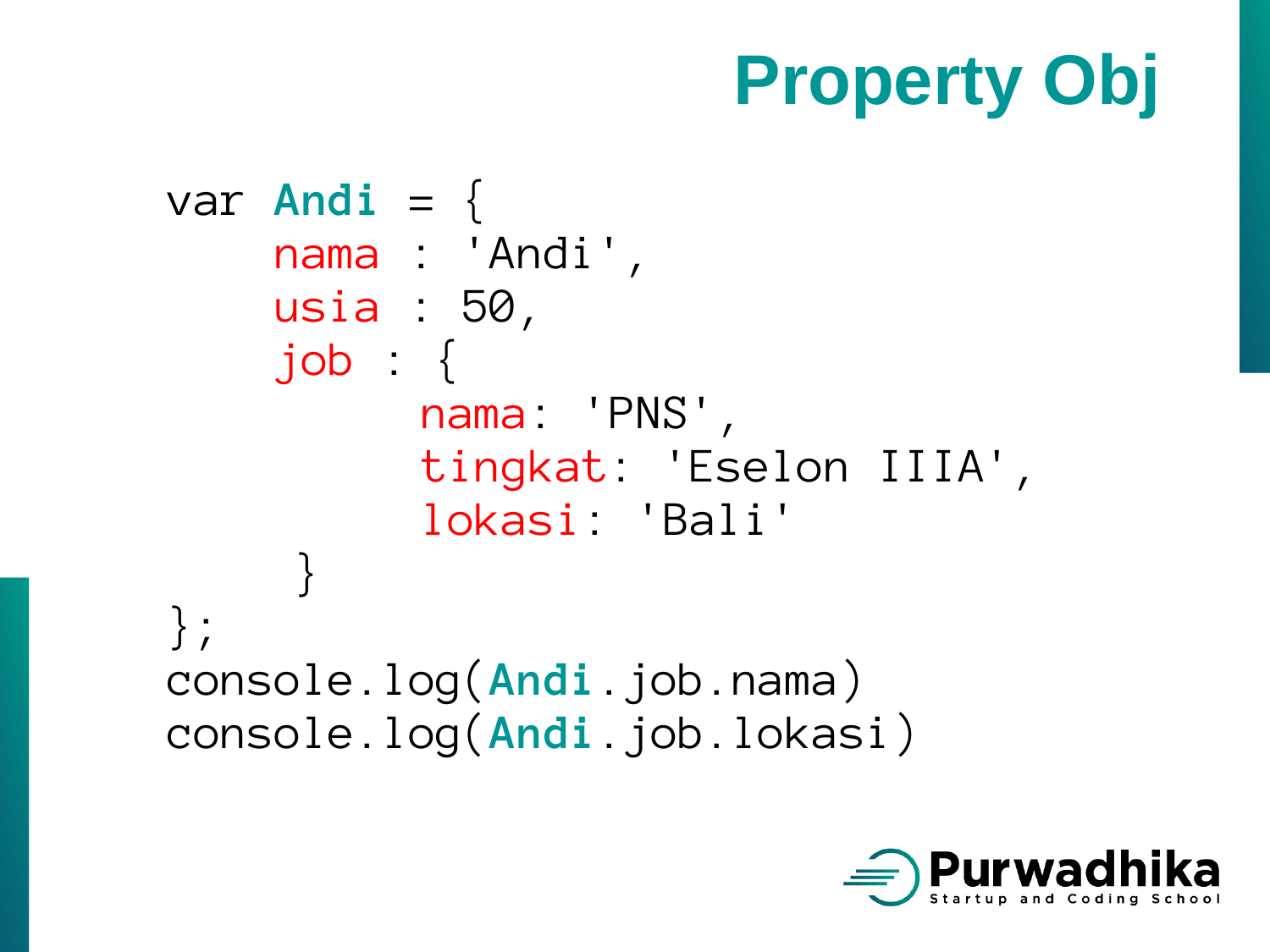

Property Obj
var Andi = {
    nama : 'Andi',
    usia : 50,
    job : {
		nama: 'PNS',
		tingkat: 'Eselon IIIA',
		lokasi: 'Bali'
	}
};
console.log(Andi.job.nama)
console.log(Andi.job.lokasi)